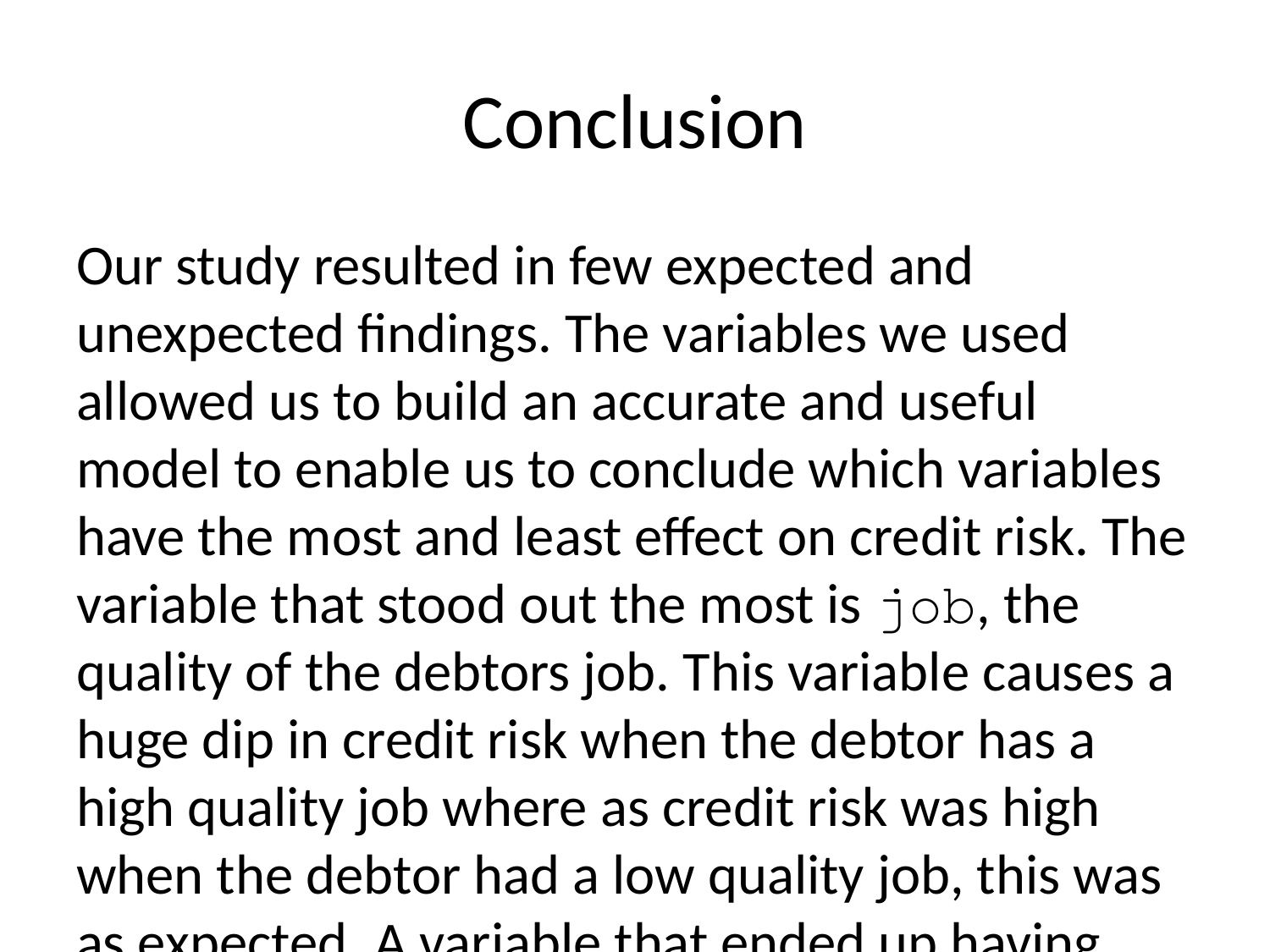

# Conclusion
Our study resulted in few expected and unexpected findings. The variables we used allowed us to build an accurate and useful model to enable us to conclude which variables have the most and least effect on credit risk. The variable that stood out the most is job, the quality of the debtors job. This variable causes a huge dip in credit risk when the debtor has a high quality job where as credit risk was high when the debtor had a low quality job, this was as expected. A variable that ended up having little effect on credit risk was the number of credits variable. It was expected that this would have a significant effect on credit risk but the number of credit accounts an individual has, resulted in little change to their respective credit risk.
Final Model
Our final model is the following logistic regression:
##
## Call:
## glm(formula = paste("credit_risk ~", terms2, sep = " "), family = binomial(link = "logit"),
##     data = data_build)
##
## Deviance Residuals:
##     Min       1Q   Median       3Q      Max
## -2.8063  -0.1820   0.1117   0.4756   2.0007
##
## Coefficients:
##                                               Estimate Std. Error z value
## (Intercept)                                 -3.952e+01  1.453e+01  -2.719
## property                                    -3.806e+00  2.252e+00  -1.690
## housing                                      4.251e+00  2.790e+00   1.524
## number_credits                              -2.526e-01  3.424e+00  -0.074
## job                                          7.044e+00  2.644e+00   2.664
## people_liable                                1.254e+01  4.844e+00   2.589
## telephone                                    2.370e+00  3.721e+00   0.637
## credit_history                              -9.564e-01  1.668e+00  -0.573
## purpose                                      5.056e+01  1.355e+03   0.037
## amount                                       1.088e-03  7.740e-04   1.405
## savings                                     -1.262e+00  1.101e+00  -1.146
## employment_duration                          2.416e+00  1.143e+00   2.114
## installment_rate                            -6.220e-01  1.255e+00  -0.495
## personal_status_sex                          3.690e+00  1.755e+00   2.102
## other_debtors                                5.239e+00  3.672e+00   1.427
## present_residence                            1.207e+00  2.044e+00   0.590
## age                                         -2.034e-01  2.098e-01  -0.969
## other_installment_plans                      3.120e+00  2.592e+00   1.204
## status                                       8.113e-01  1.349e+00   0.601
## foreign_worker                              -1.290e+00  1.973e+00  -0.654
## property:number_credits                     -2.355e-01  4.765e-01  -0.494
## property:job                                 1.569e+00  4.140e-01   3.791
## property:people_liable                       1.588e+00  7.504e-01   2.116
## property:telephone                          -1.377e-01  4.212e-01  -0.327
## property:credit_history                      6.939e-01  2.616e-01   2.652
## property:amount                             -8.397e-05  8.059e-05  -1.042
## property:installment_rate                   -2.413e-01  2.117e-01  -1.140
## property:personal_status_sex                -4.891e-01  2.824e-01  -1.732
## property:other_installment_plans            -6.298e-01  3.079e-01  -2.045
## property:status                              7.360e-02  1.640e-01   0.449
## housing:number_credits                       1.316e+00  8.254e-01   1.594
## housing:job                                 -1.296e+00  7.333e-01  -1.768
## housing:credit_history                      -1.696e+00  4.720e-01  -3.594
## housing:installment_rate                     4.458e-01  3.822e-01   1.166
## number_credits:job                          -1.665e+00  5.551e-01  -3.000
## number_credits:people_liable                -1.670e+00  1.033e+00  -1.616
## number_credits:purpose                      -1.381e-01  1.221e-01  -1.131
## number_credits:employment_duration           5.944e-01  3.052e-01   1.948
## number_credits:installment_rate              8.243e-01  3.545e-01   2.325
## number_credits:other_installment_plans       9.104e-01  6.329e-01   1.438
## job:people_liable                           -1.973e+00  8.926e-01  -2.210
## job:purpose                                 -1.942e-01  1.068e-01  -1.818
## job:amount                                  -1.868e-04  1.030e-04  -1.814
## job:present_residence                       -5.936e-01  3.184e-01  -1.864
## job:age                                      4.787e-02  3.080e-02   1.554
## people_liable:telephone                     -1.203e+00  1.270e+00  -0.947
## people_liable:credit_history                 4.377e-01  4.989e-01   0.877
## people_liable:amount                        -1.172e-06  1.911e-04  -0.006
## people_liable:present_residence             -1.212e+00  7.620e-01  -1.591
## people_liable:age                            1.729e-02  7.004e-02   0.247
## people_liable:other_installment_plans       -7.251e-01  7.546e-01  -0.961
## people_liable:status                         1.713e-01  4.524e-01   0.379
## telephone:credit_history                     8.546e-01  4.377e-01   1.953
## telephone:amount                            -4.079e-04  1.442e-04  -2.829
## telephone:savings                            2.341e-01  2.741e-01   0.854
## telephone:employment_duration               -7.064e-01  3.781e-01  -1.868
## telephone:other_debtors                      9.341e-01  9.334e-01   1.001
## telephone:age                                8.648e-02  4.983e-02   1.735
## credit_history:installment_rate             -6.473e-01  2.104e-01  -3.076
## credit_history:other_debtors                 6.173e-01  4.648e-01   1.328
## credit_history:present_residence             2.881e-01  1.788e-01   1.611
## credit_history:other_installment_plans       5.209e-01  2.776e-01   1.876
## purpose:savings                              1.338e-01  6.155e-02   2.174
## purpose:age                                 -1.138e-02  6.301e-03  -1.806
## purpose:other_installment_plans             -4.201e-01  1.306e-01  -3.216
## amount:savings                              -2.653e-06  4.137e-05  -0.064
## amount:employment_duration                  -1.085e-05  6.175e-05  -0.176
## amount:installment_rate                      4.048e-05  6.596e-05   0.614
## amount:personal_status_sex                   1.063e-04  1.140e-04   0.932
## amount:present_residence                     5.091e-05  8.005e-05   0.636
## amount:age                                  -1.526e-05  9.395e-06  -1.624
## amount:other_installment_plans               2.817e-05  1.068e-04   0.264
## savings:other_debtors                        6.506e-01  8.176e-01   0.796
## savings:present_residence                    3.885e-01  1.173e-01   3.312
## savings:age                                 -8.458e-03  1.174e-02  -0.720
## savings:other_installment_plans             -4.065e-01  1.617e-01  -2.514
## employment_duration:other_debtors           -1.501e+00  5.150e-01  -2.914
## employment_duration:present_residence        1.050e-01  1.555e-01   0.675
## employment_duration:other_installment_plans -3.440e-01  2.511e-01  -1.370
## employment_duration:status                   2.078e-01  1.409e-01   1.475
## installment_rate:personal_status_sex         2.112e-01  2.426e-01   0.871
## installment_rate:other_debtors               8.613e-02  4.528e-01   0.190
## installment_rate:present_residence           4.586e-02  1.800e-01   0.255
## installment_rate:age                        -3.462e-02  2.056e-02  -1.684
## installment_rate:status                      2.466e-01  1.421e-01   1.736
## personal_status_sex:age                     -3.017e-02  2.325e-02  -1.297
## personal_status_sex:other_installment_plans -1.054e+00  4.199e-01  -2.511
## other_debtors:age                            1.089e-01  6.394e-02   1.703
## other_debtors:status                        -1.029e-01  3.494e-01  -0.294
## present_residence:age                       -2.978e-02  1.866e-02  -1.596
## present_residence:other_installment_plans    6.574e-01  2.875e-01   2.287
## age:other_installment_plans                  7.556e-02  3.148e-02   2.401
## purpose:foreign_worker                      -2.423e+01  6.774e+02  -0.036
## people_liable:other_debtors                 -2.571e+00  1.418e+00  -1.813
## property:other_debtors                      -1.276e+00  5.340e-01  -2.390
## job:status                                  -4.851e-01  2.715e-01  -1.787
## savings:personal_status_sex                  2.564e-01  1.672e-01   1.533
## telephone:other_installment_plans           -7.846e-01  7.197e-01  -1.090
##                                             Pr(>|z|)
## (Intercept)                                 0.006539 **
## property                                    0.090983 .
## housing                                     0.127524
## number_credits                              0.941202
## job                                         0.007727 **
## people_liable                               0.009632 **
## telephone                                   0.524140
## credit_history                              0.566421
## purpose                                     0.970230
## amount                                      0.159909
## savings                                     0.251748
## employment_duration                         0.034476 *
## installment_rate                            0.620306
## personal_status_sex                         0.035559 *
## other_debtors                               0.153627
## present_residence                           0.554890
## age                                         0.332316
## other_installment_plans                     0.228640
## status                                      0.547572
## foreign_worker                              0.513271
## property:number_credits                     0.621047
## property:job                                0.000150 ***
## property:people_liable                      0.034369 *
## property:telephone                          0.743668
## property:credit_history                     0.007994 **
## property:amount                             0.297401
## property:installment_rate                   0.254371
## property:personal_status_sex                0.083324 .
## property:other_installment_plans            0.040832 *
## property:status                             0.653704
## housing:number_credits                      0.110916
## housing:job                                 0.077080 .
## housing:credit_history                      0.000326 ***
## housing:installment_rate                    0.243435
## number_credits:job                          0.002704 **
## number_credits:people_liable                0.106024
## number_credits:purpose                      0.258198
## number_credits:employment_duration          0.051434 .
## number_credits:installment_rate             0.020066 *
## number_credits:other_installment_plans      0.150301
## job:people_liable                           0.027089 *
## job:purpose                                 0.069068 .
## job:amount                                  0.069692 .
## job:present_residence                       0.062304 .
## job:age                                     0.120150
## people_liable:telephone                     0.343693
## people_liable:credit_history                0.380347
## people_liable:amount                        0.995107
## people_liable:present_residence             0.111622
## people_liable:age                           0.805016
## people_liable:other_installment_plans       0.336560
## people_liable:status                        0.705044
## telephone:credit_history                    0.050844 .
## telephone:amount                            0.004673 **
## telephone:savings                           0.393061
## telephone:employment_duration               0.061704 .
## telephone:other_debtors                     0.316937
## telephone:age                               0.082696 .
## credit_history:installment_rate             0.002099 **
## credit_history:other_debtors                0.184192
## credit_history:present_residence            0.107164
## credit_history:other_installment_plans      0.060599 .
## purpose:savings                             0.029679 *
## purpose:age                                 0.070874 .
## purpose:other_installment_plans             0.001299 **
## amount:savings                              0.948860
## amount:employment_duration                  0.860529
## amount:installment_rate                     0.539441
## amount:personal_status_sex                  0.351217
## amount:present_residence                    0.524817
## amount:age                                  0.104374
## amount:other_installment_plans              0.792026
## savings:other_debtors                       0.426178
## savings:present_residence                   0.000925 ***
## savings:age                                 0.471222
## savings:other_installment_plans             0.011945 *
## employment_duration:other_debtors           0.003567 **
## employment_duration:present_residence       0.499818
## employment_duration:other_installment_plans 0.170652
## employment_duration:status                  0.140309
## installment_rate:personal_status_sex        0.383973
## installment_rate:other_debtors              0.849134
## installment_rate:present_residence          0.798952
## installment_rate:age                        0.092221 .
## installment_rate:status                     0.082597 .
## personal_status_sex:age                     0.194460
## personal_status_sex:other_installment_plans 0.012048 *
## other_debtors:age                           0.088569 .
## other_debtors:status                        0.768411
## present_residence:age                       0.110525
## present_residence:other_installment_plans   0.022214 *
## age:other_installment_plans                 0.016369 *
## purpose:foreign_worker                      0.971464
## people_liable:other_debtors                 0.069759 .
## property:other_debtors                      0.016827 *
## job:status                                  0.073951 .
## savings:personal_status_sex                 0.125234
## telephone:other_installment_plans           0.275640
## ---
## Signif. codes:  0 '***' 0.001 '**' 0.01 '*' 0.05 '.' 0.1 ' ' 1
##
## (Dispersion parameter for binomial family taken to be 1)
##
##     Null deviance: 610.93  on 504  degrees of freedom
## Residual deviance: 307.22  on 407  degrees of freedom
## AIC: 503.22
##
## Number of Fisher Scoring iterations: 16